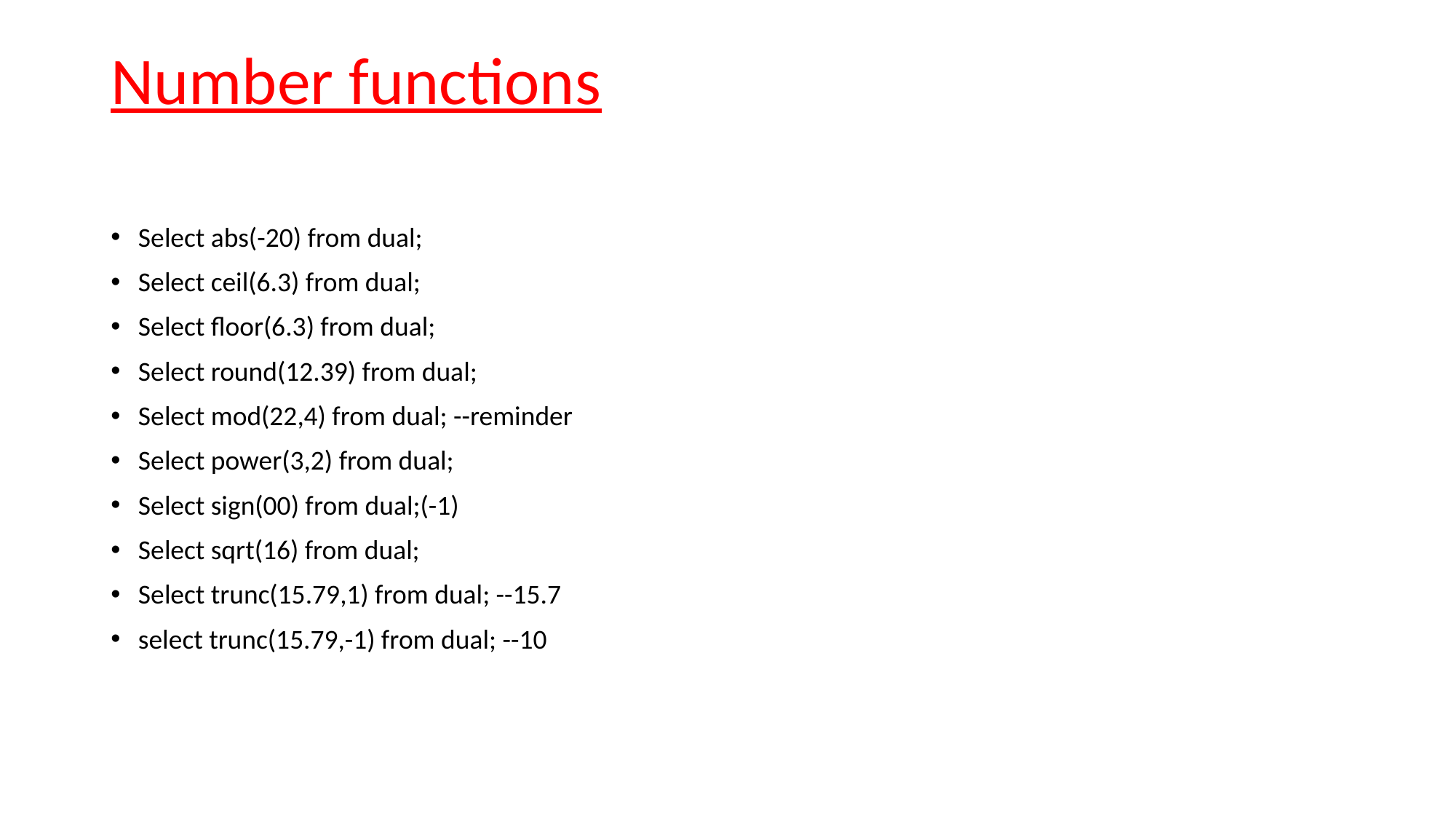

# Number functions
Select abs(-20) from dual;
Select ceil(6.3) from dual;
Select floor(6.3) from dual;
Select round(12.39) from dual;
Select mod(22,4) from dual; --reminder
Select power(3,2) from dual;
Select sign(00) from dual;(-1)
Select sqrt(16) from dual;
Select trunc(15.79,1) from dual; --15.7
select trunc(15.79,-1) from dual; --10